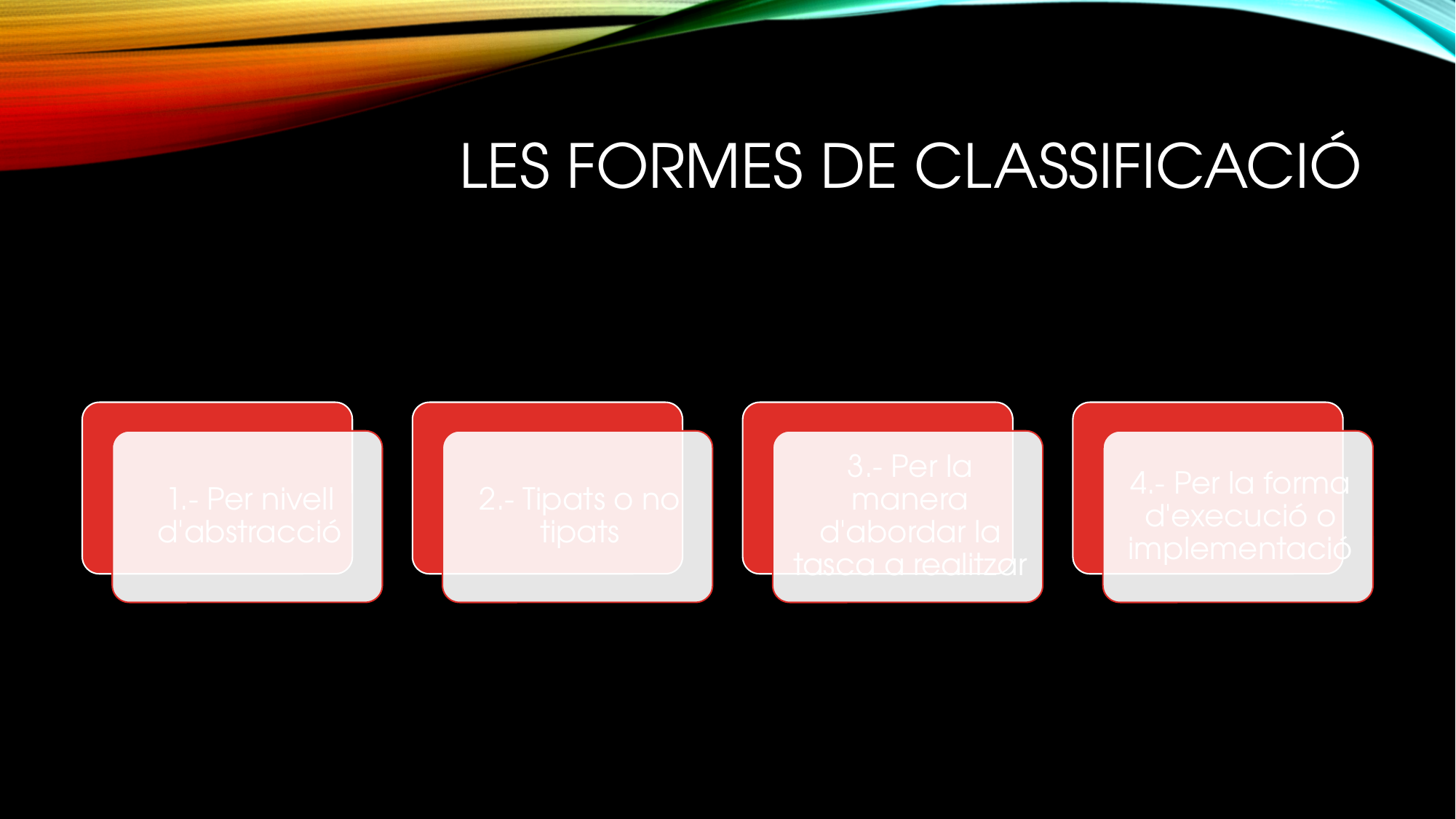

# Les formes de classificació
1.- Per nivell d'abstracció
2.- Tipats o no tipats
3.- Per la manera d'abordar la tasca a realitzar
4.- Per la forma d'execució o implementació